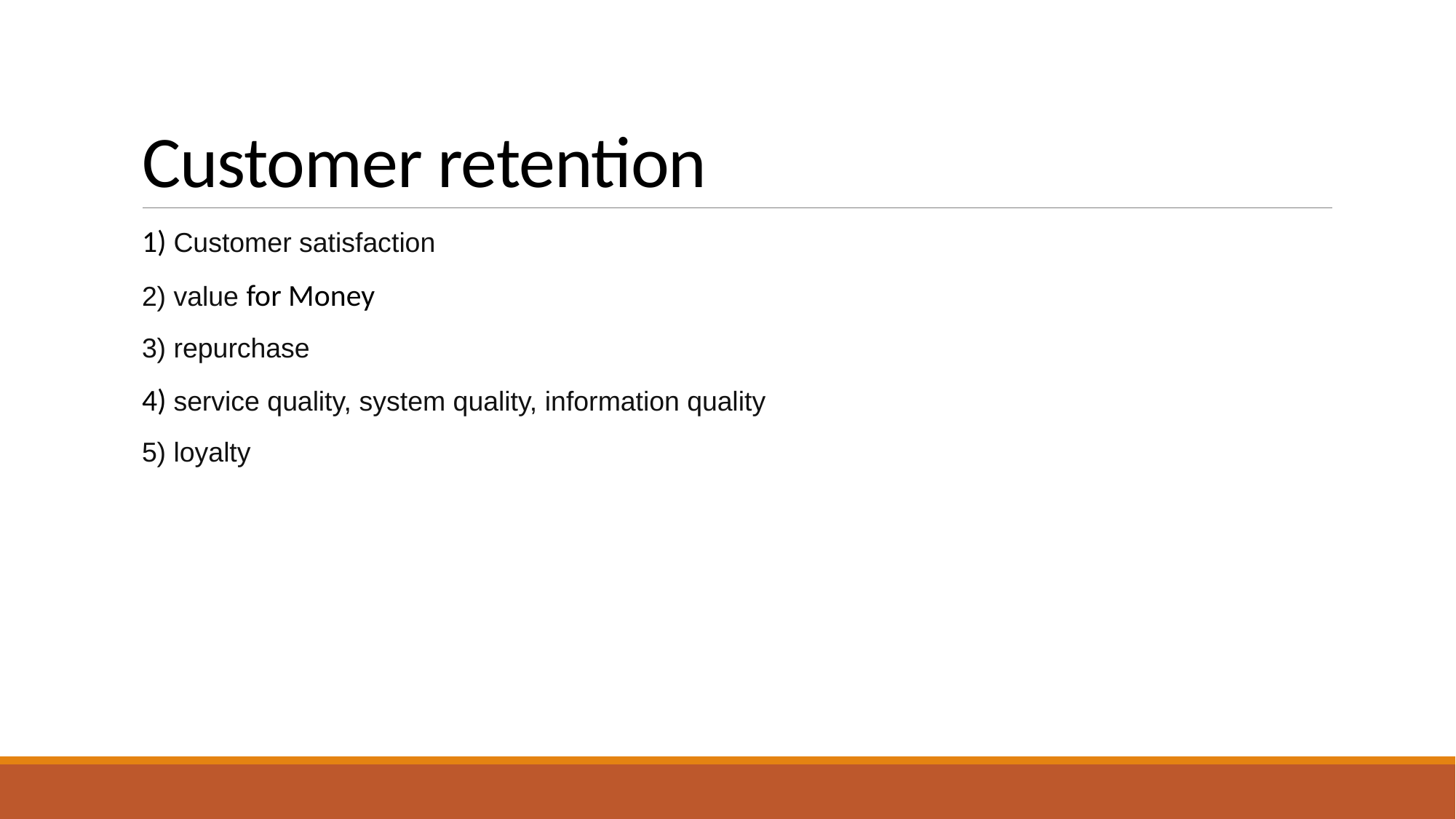

# Customer retention
1) Customer satisfaction
2) value for Money
3) repurchase
4) service quality, system quality, information quality
5) loyalty